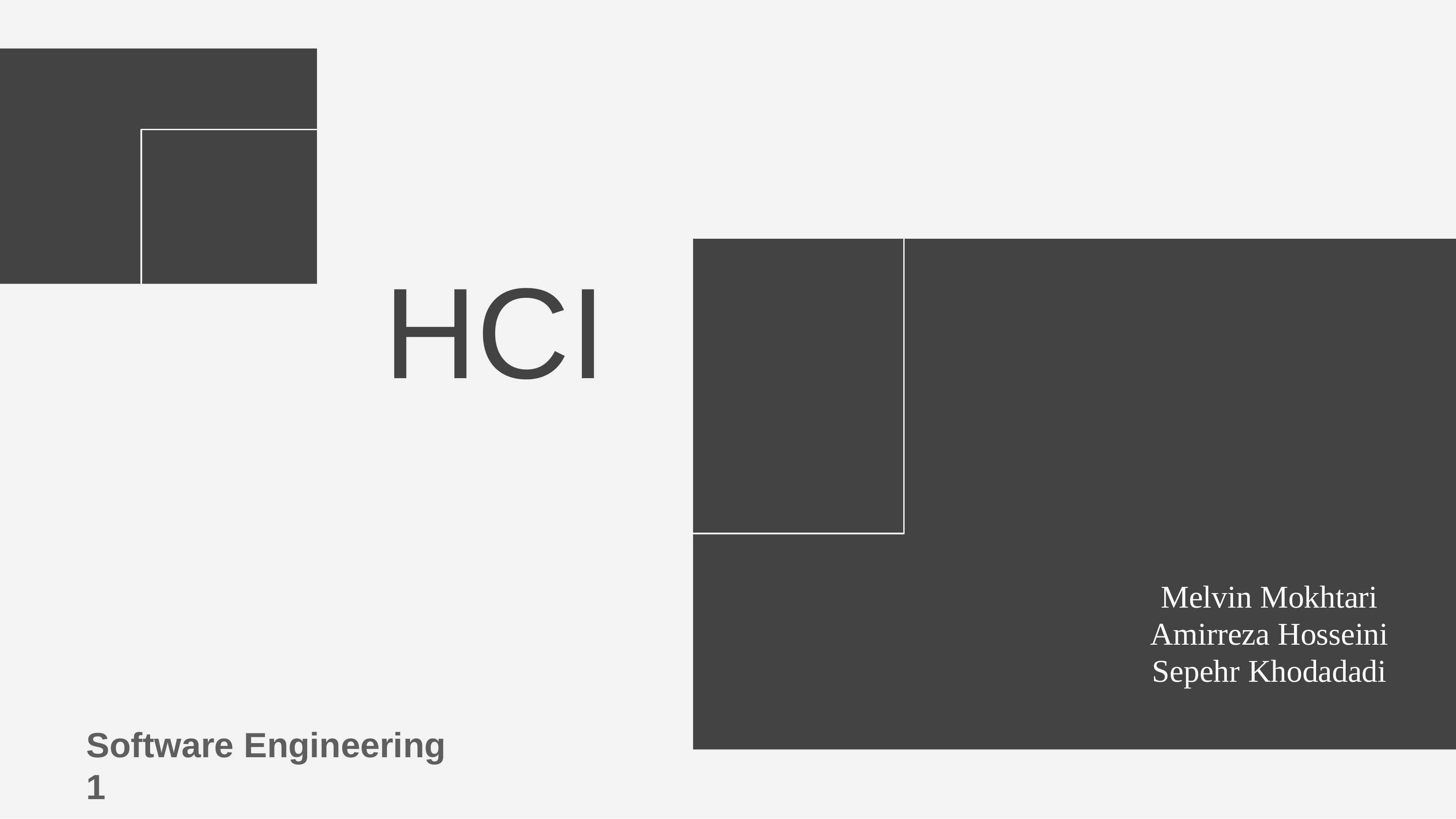

# HCI
Melvin Mokhtari Amirreza Hosseini Sepehr Khodadadi
Software Engineering 1